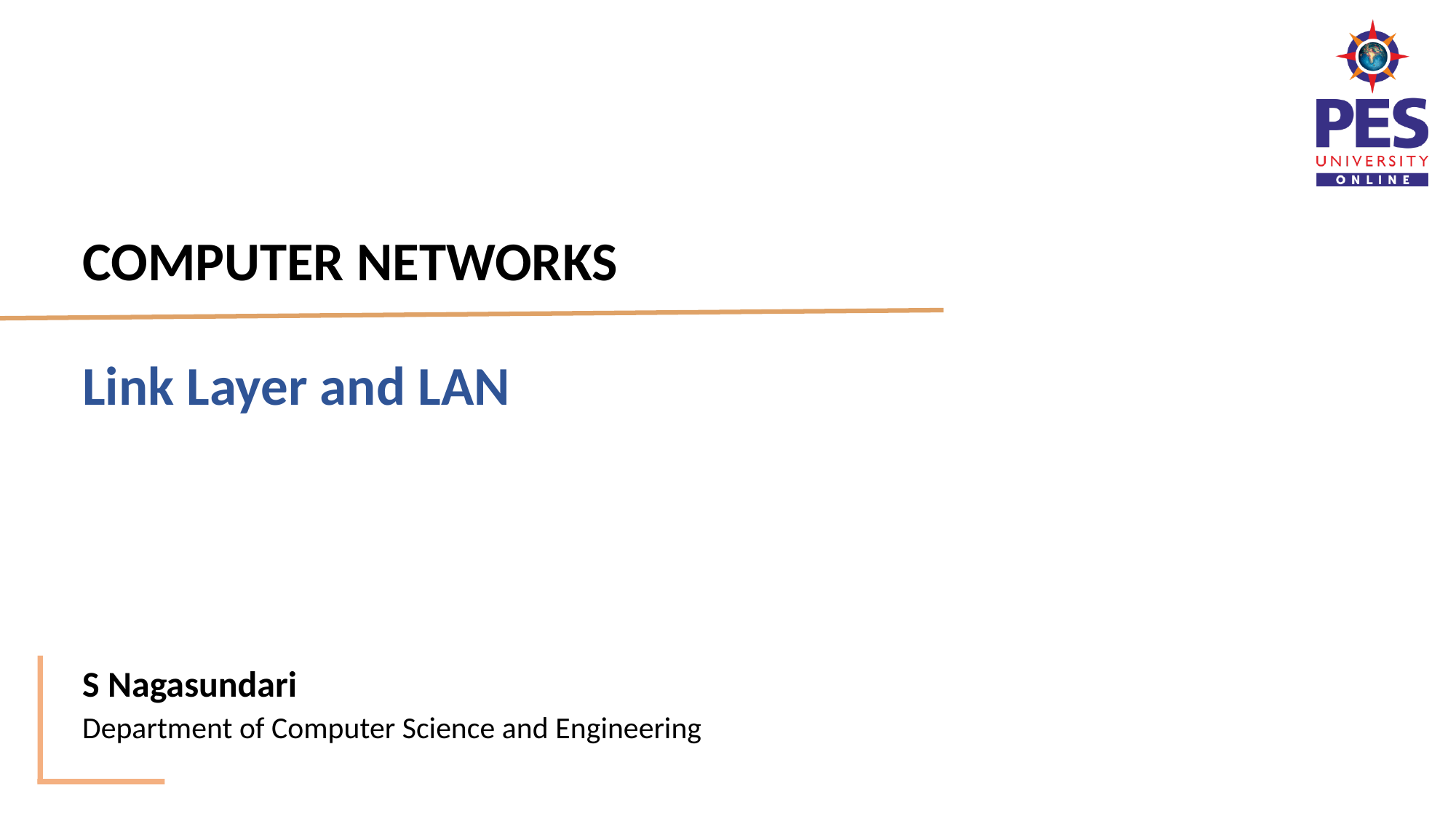

COMPUTER NETWORKS
Link Layer and LAN

S Nagasundari
Department of Computer Science and Engineering